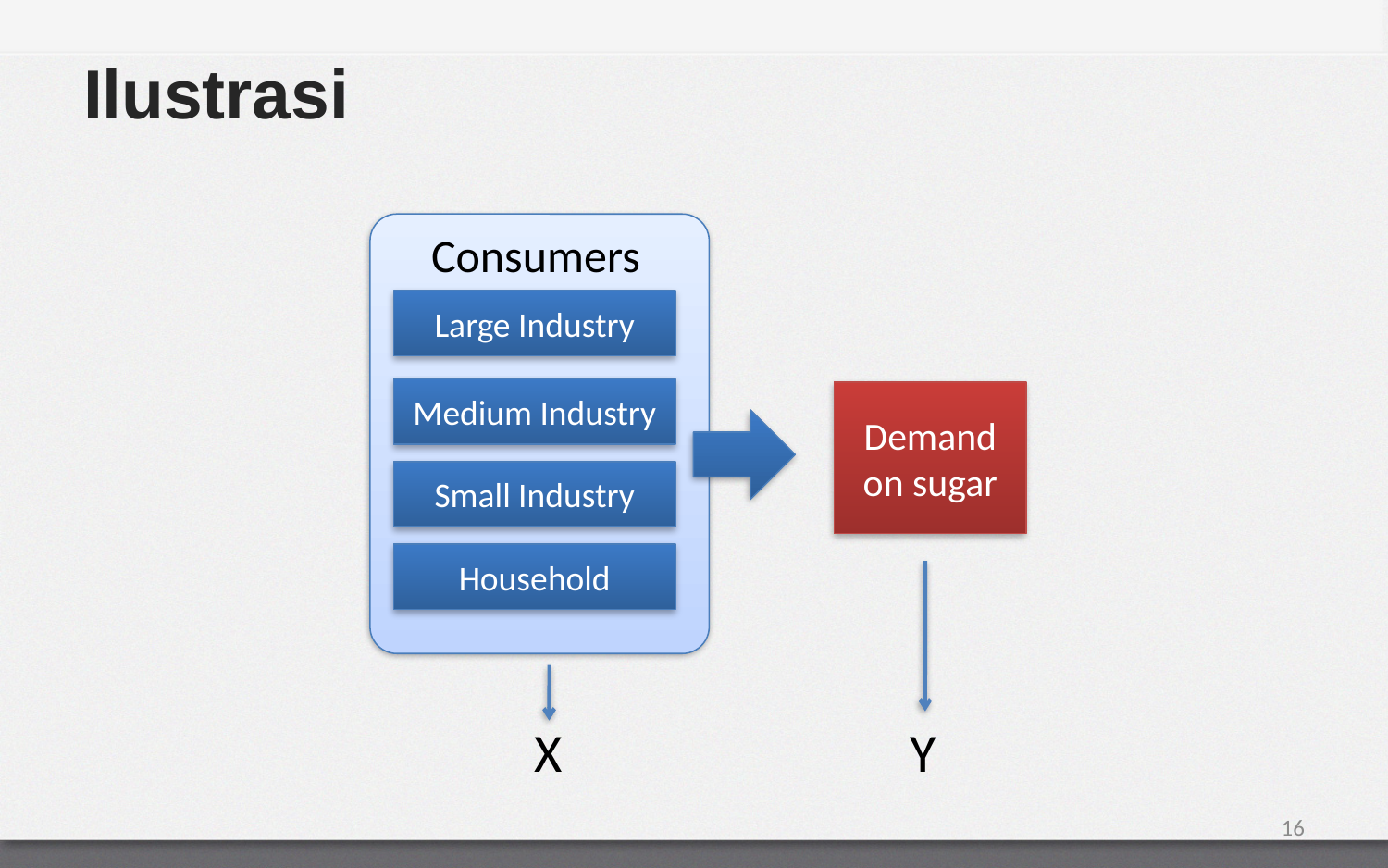

# Ilustrasi

Consumers
Large Industry
Medium Industry
Demand on sugar

Small Industry
Household
X
Y
16